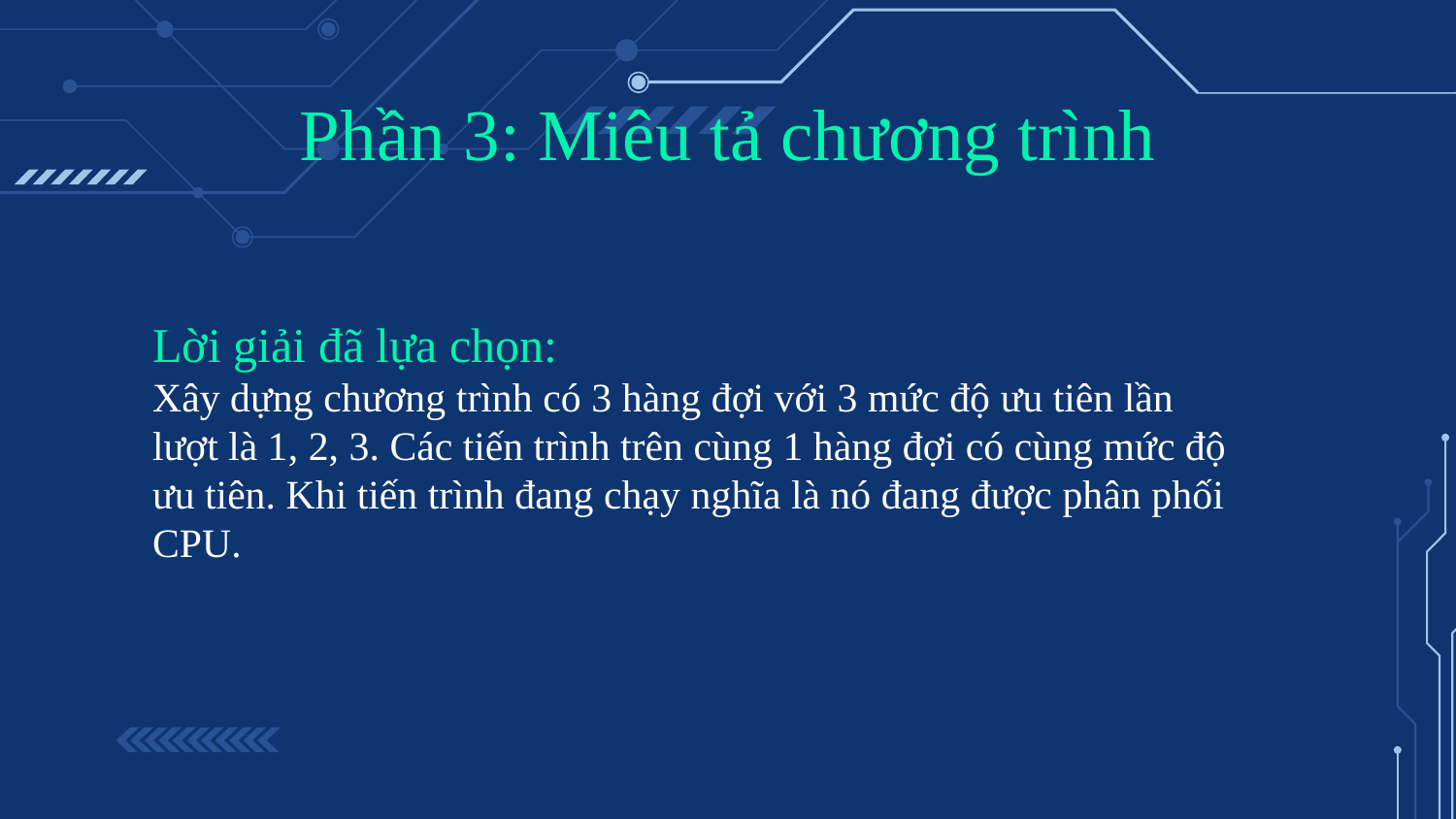

Phần 3: Miêu tả chương trình
# Lời giải đã lựa chọn:
Xây dựng chương trình có 3 hàng đợi với 3 mức độ ưu tiên lần lượt là 1, 2, 3. Các tiến trình trên cùng 1 hàng đợi có cùng mức độ ưu tiên. Khi tiến trình đang chạy nghĩa là nó đang được phân phối CPU.